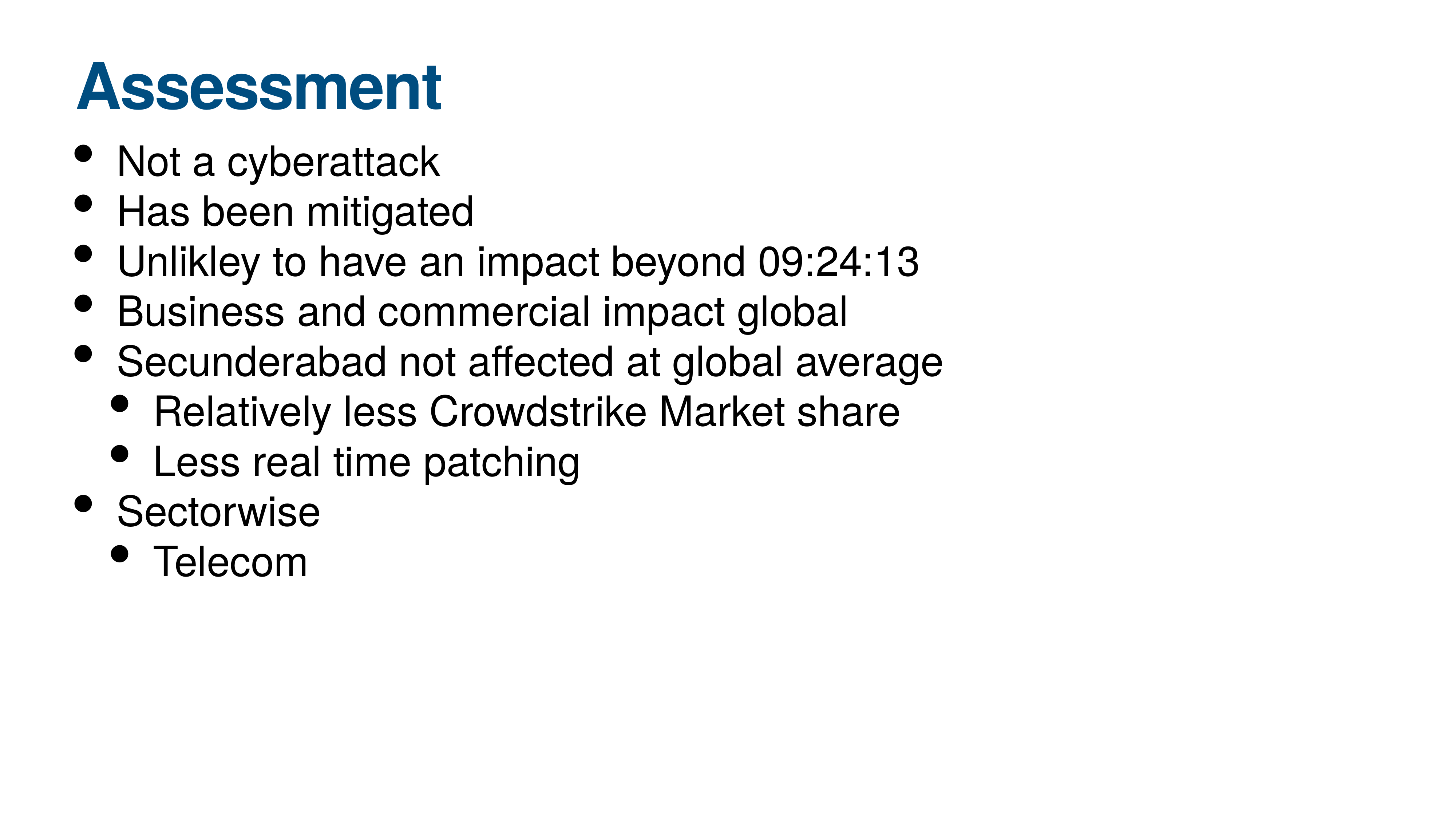

# Assessment
Not a cyberattack
Has been mitigated
Unlikley to have an impact beyond 09:24:13
Business and commercial impact global
Secunderabad not affected at global average
Relatively less Crowdstrike Market share
Less real time patching
Sectorwise
Telecom